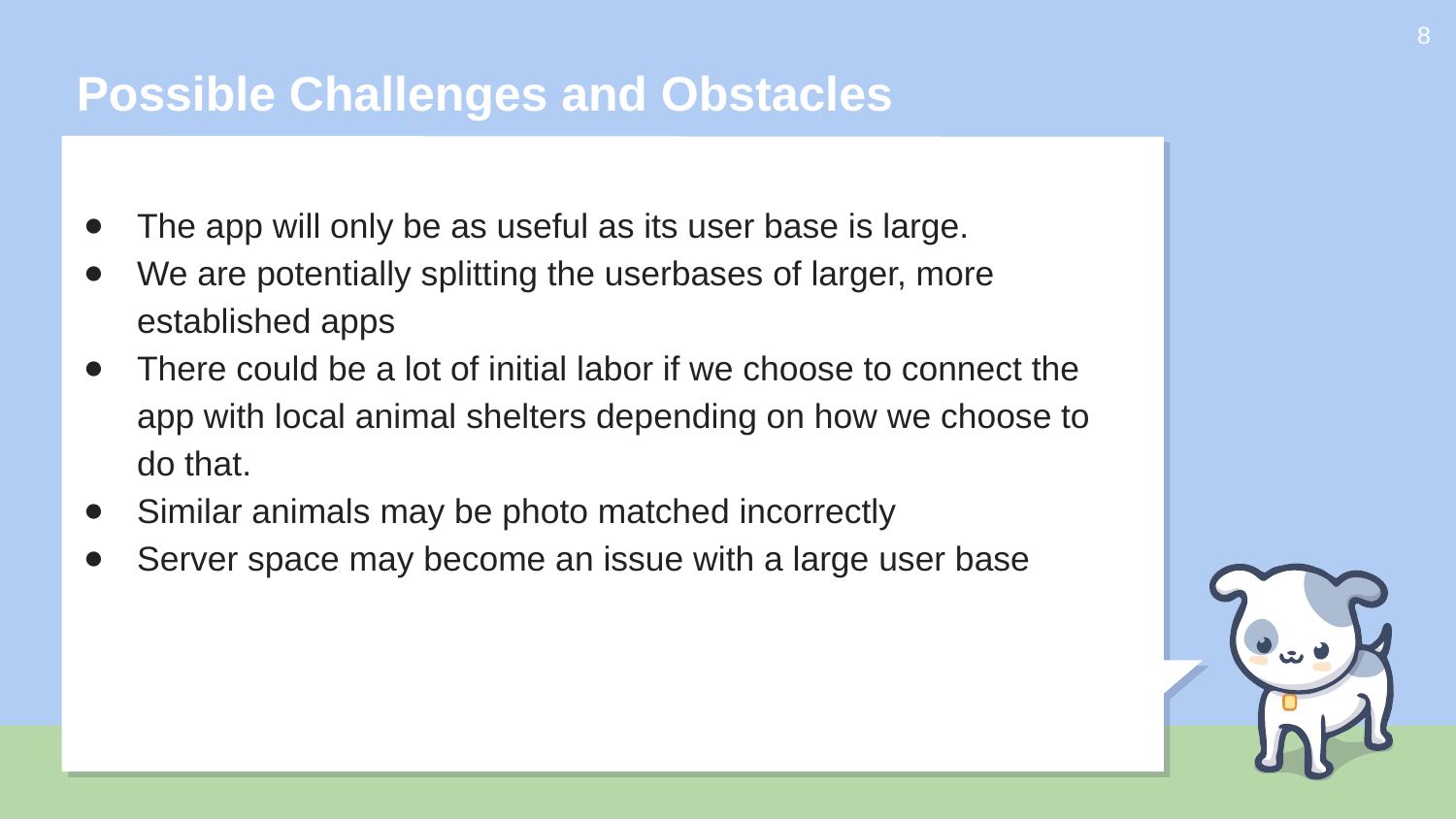

# Possible Challenges and Obstacles
8
The app will only be as useful as its user base is large.
We are potentially splitting the userbases of larger, more established apps
There could be a lot of initial labor if we choose to connect the app with local animal shelters depending on how we choose to do that.
Similar animals may be photo matched incorrectly
Server space may become an issue with a large user base